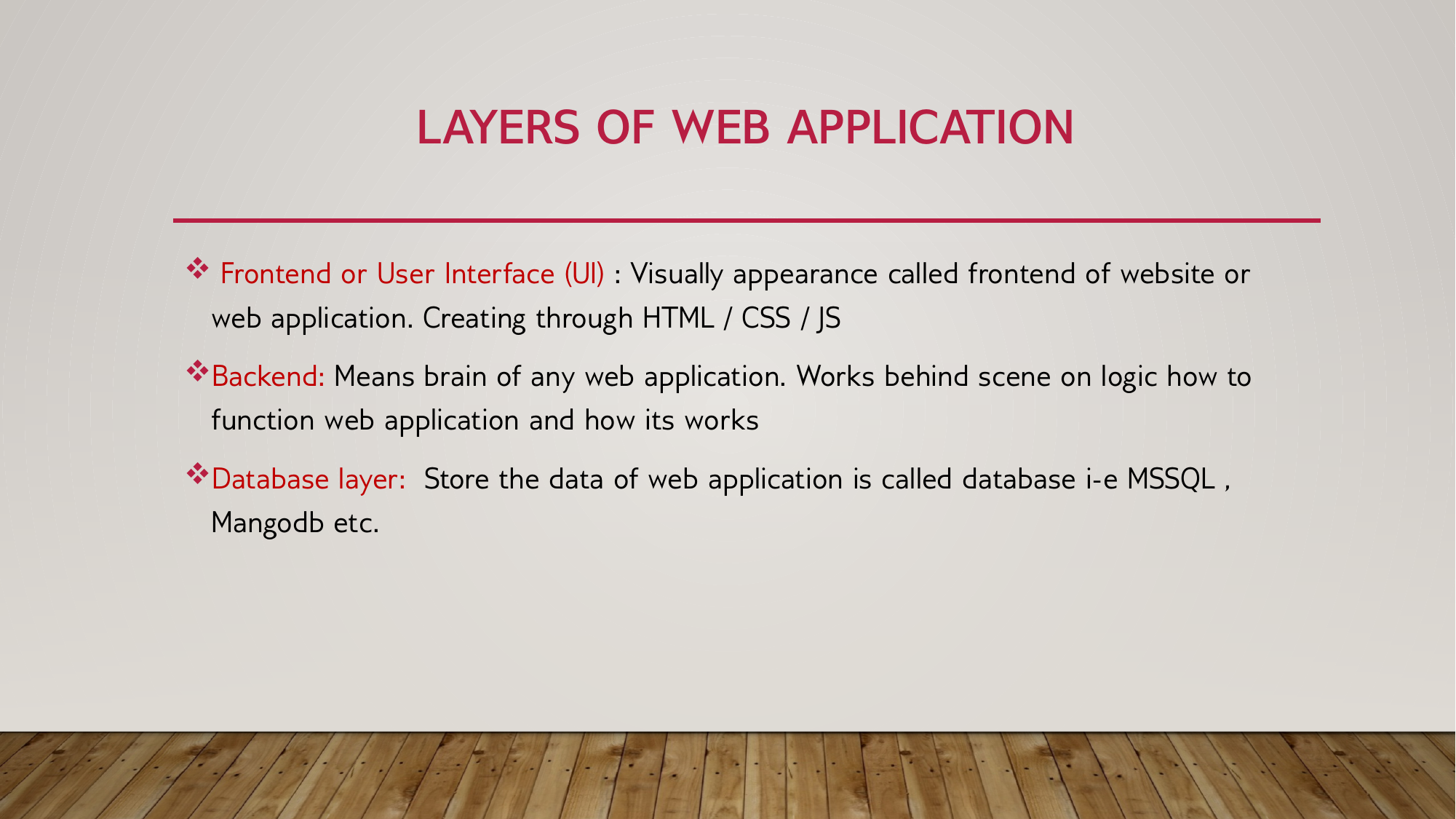

# Layers of web application
 Frontend or User Interface (UI) : Visually appearance called frontend of website or web application. Creating through HTML / CSS / JS
Backend: Means brain of any web application. Works behind scene on logic how to function web application and how its works
Database layer:  Store the data of web application is called database i-e MSSQL , Mangodb etc.